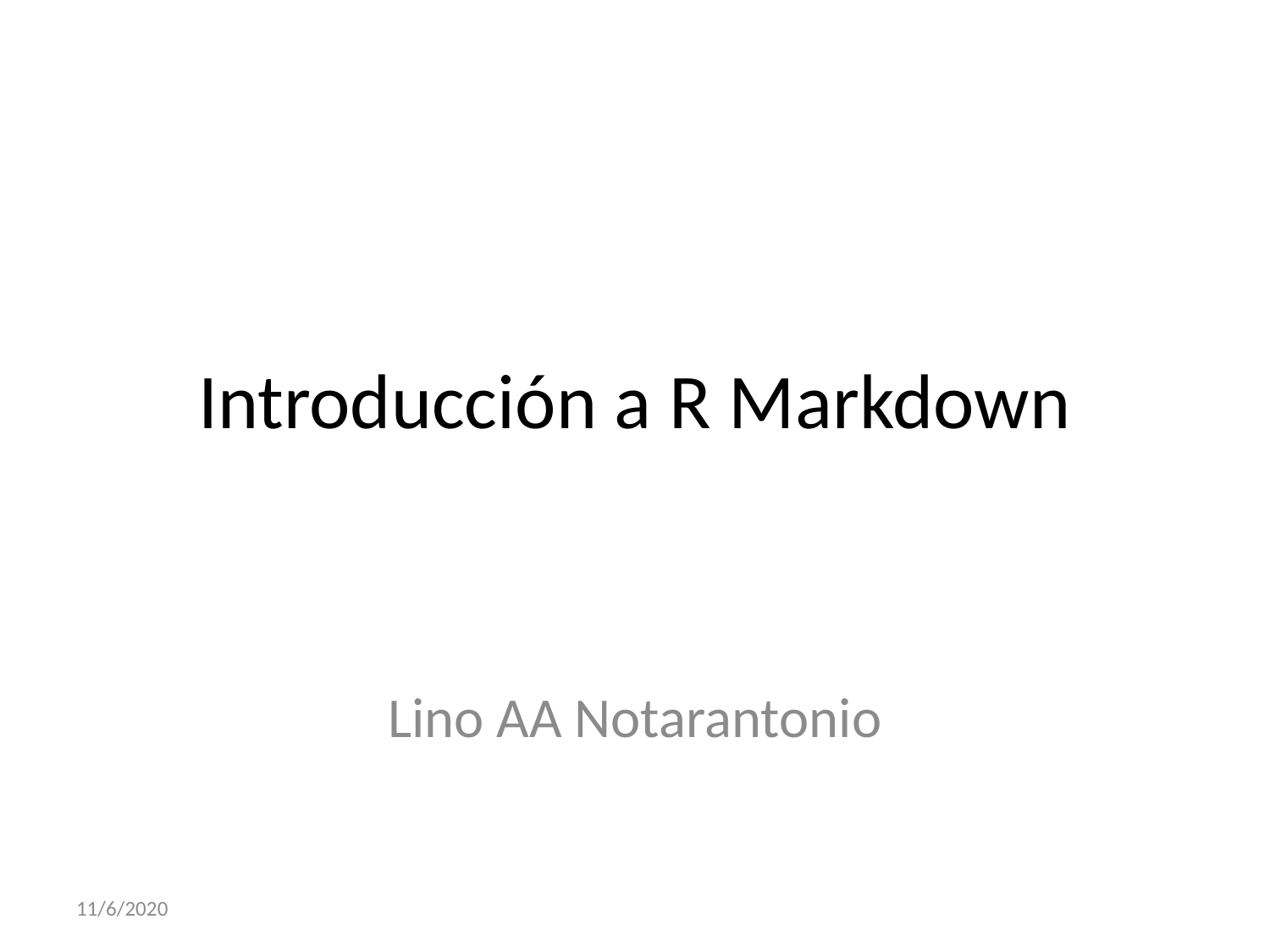

# Introducción a R Markdown
Lino AA Notarantonio
11/6/2020